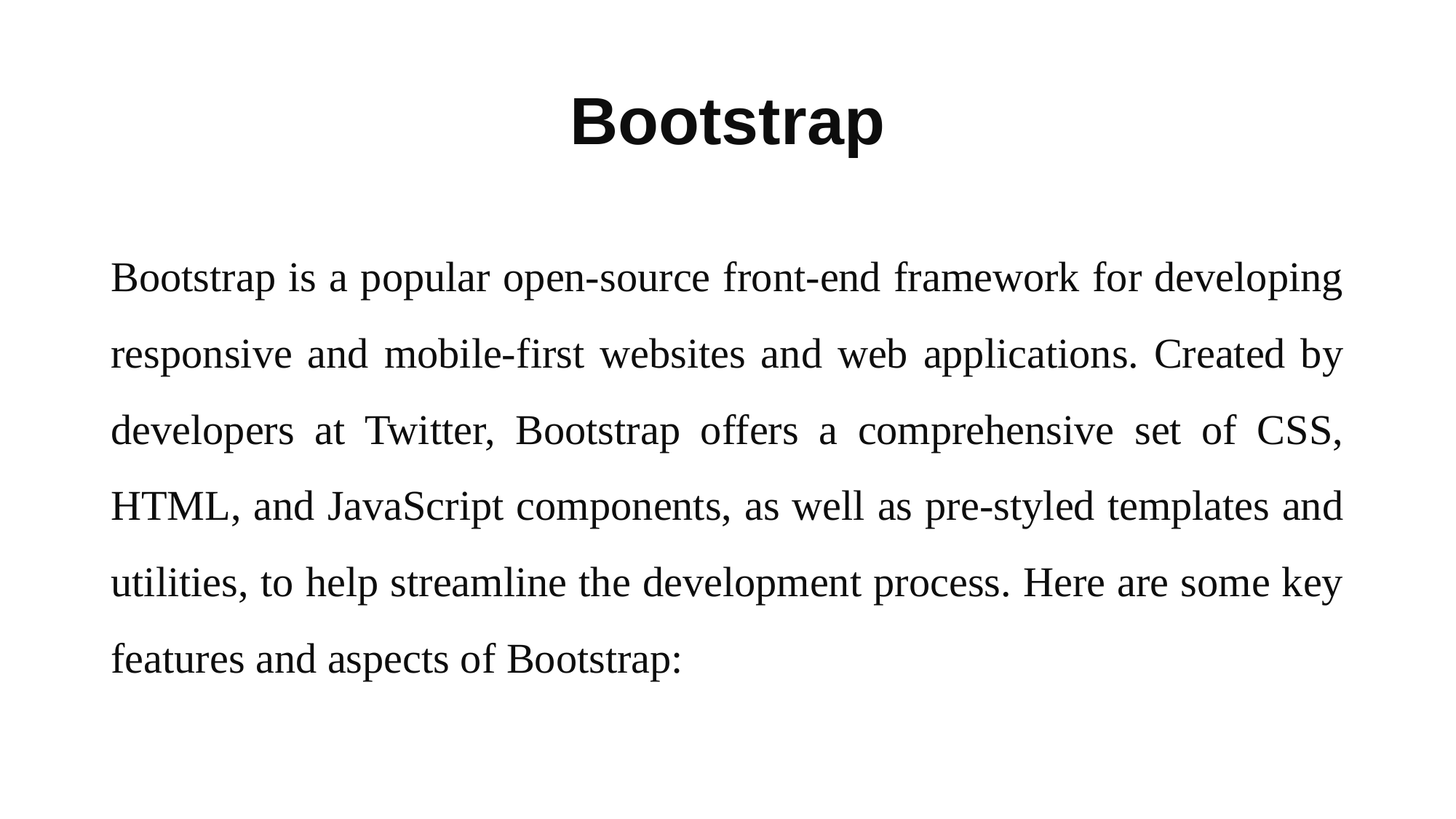

# Bootstrap
Bootstrap is a popular open-source front-end framework for developing responsive and mobile-first websites and web applications. Created by developers at Twitter, Bootstrap offers a comprehensive set of CSS, HTML, and JavaScript components, as well as pre-styled templates and utilities, to help streamline the development process. Here are some key features and aspects of Bootstrap: